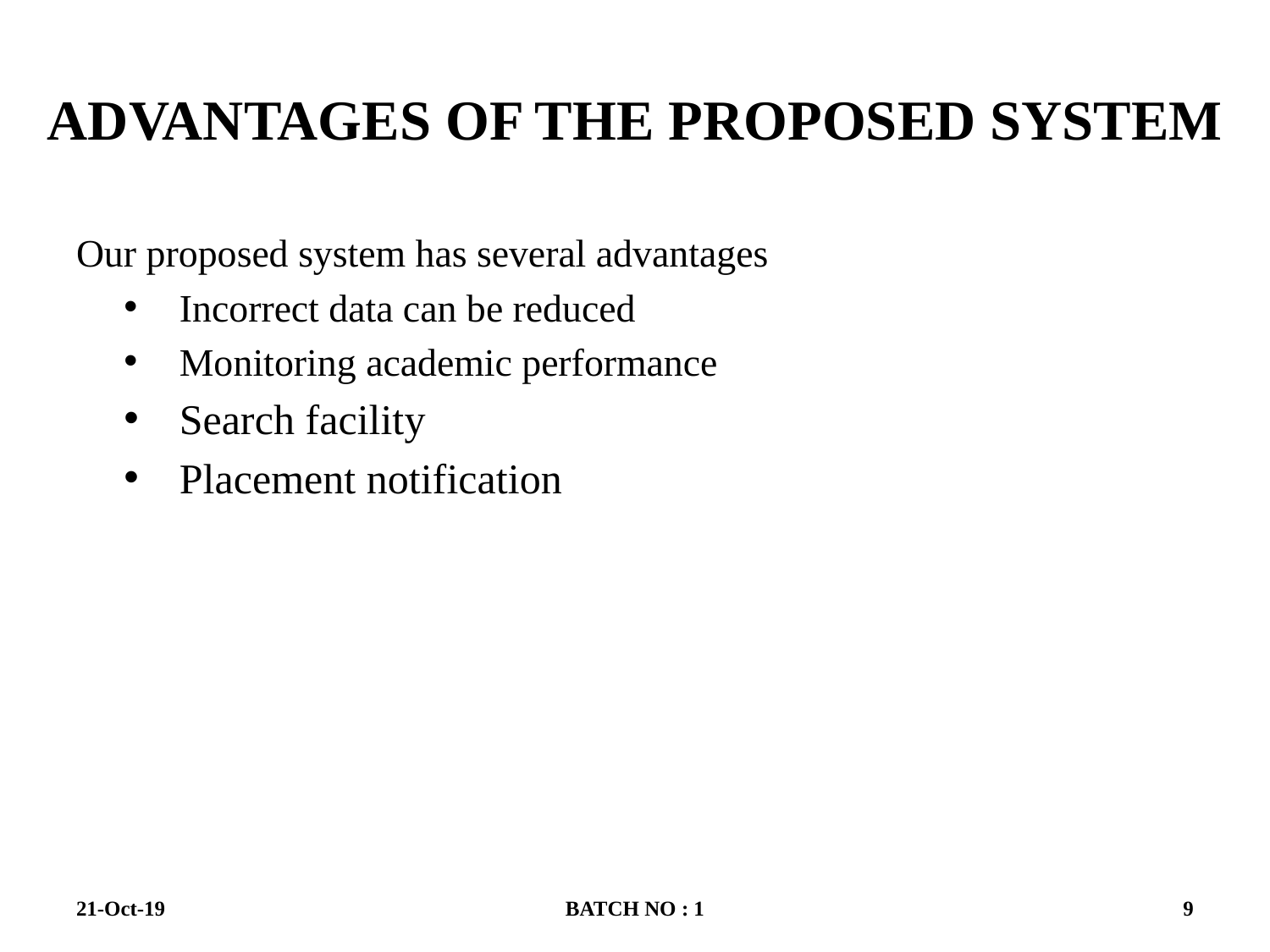

# ADVANTAGES OF THE PROPOSED SYSTEM
Our proposed system has several advantages
Incorrect data can be reduced
Monitoring academic performance
Search facility
Placement notification
21-Oct-19
BATCH NO : 1
9